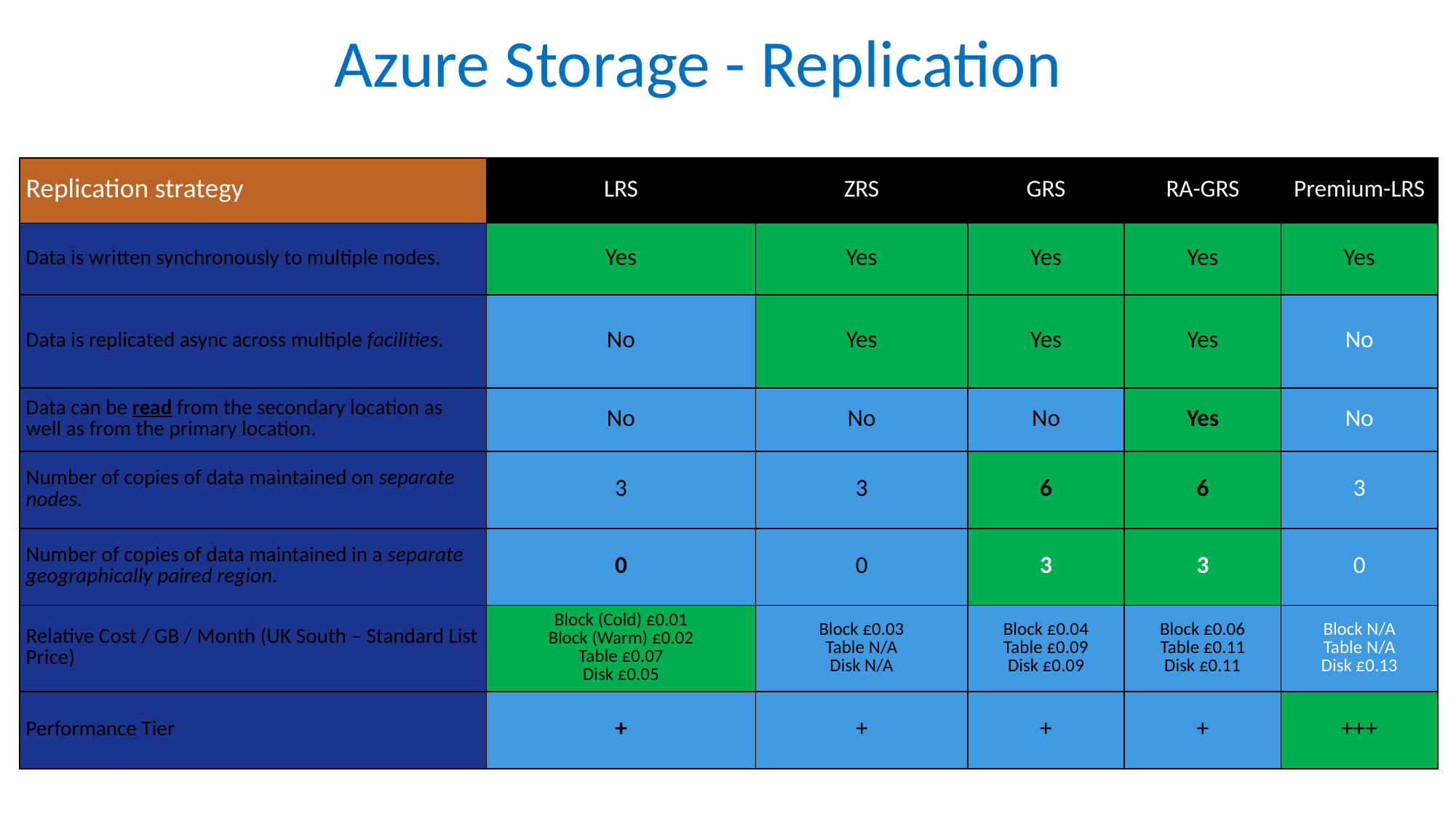

Azure Storage - Replication
| Replication strategy | LRS | ZRS | GRS | RA-GRS | Premium-LRS |
| --- | --- | --- | --- | --- | --- |
| Data is written synchronously to multiple nodes. | Yes | Yes | Yes | Yes | Yes |
| Data is replicated async across multiple facilities. | No | Yes | Yes | Yes | No |
| Data can be read from the secondary location as well as from the primary location. | No | No | No | Yes | No |
| Number of copies of data maintained on separate nodes. | 3 | 3 | 6 | 6 | 3 |
| Number of copies of data maintained in a separate geographically paired region. | 0 | 0 | 3 | 3 | 0 |
| Relative Cost / GB / Month (UK South – Standard List Price) | Block (Cold) £0.01 Block (Warm) £0.02 Table £0.07 Disk £0.05 | Block £0.03 Table N/A Disk N/A | Block £0.04 Table £0.09 Disk £0.09 | Block £0.06 Table £0.11 Disk £0.11 | Block N/A Table N/A Disk £0.13 |
| Performance Tier | + | + | + | + | +++ |